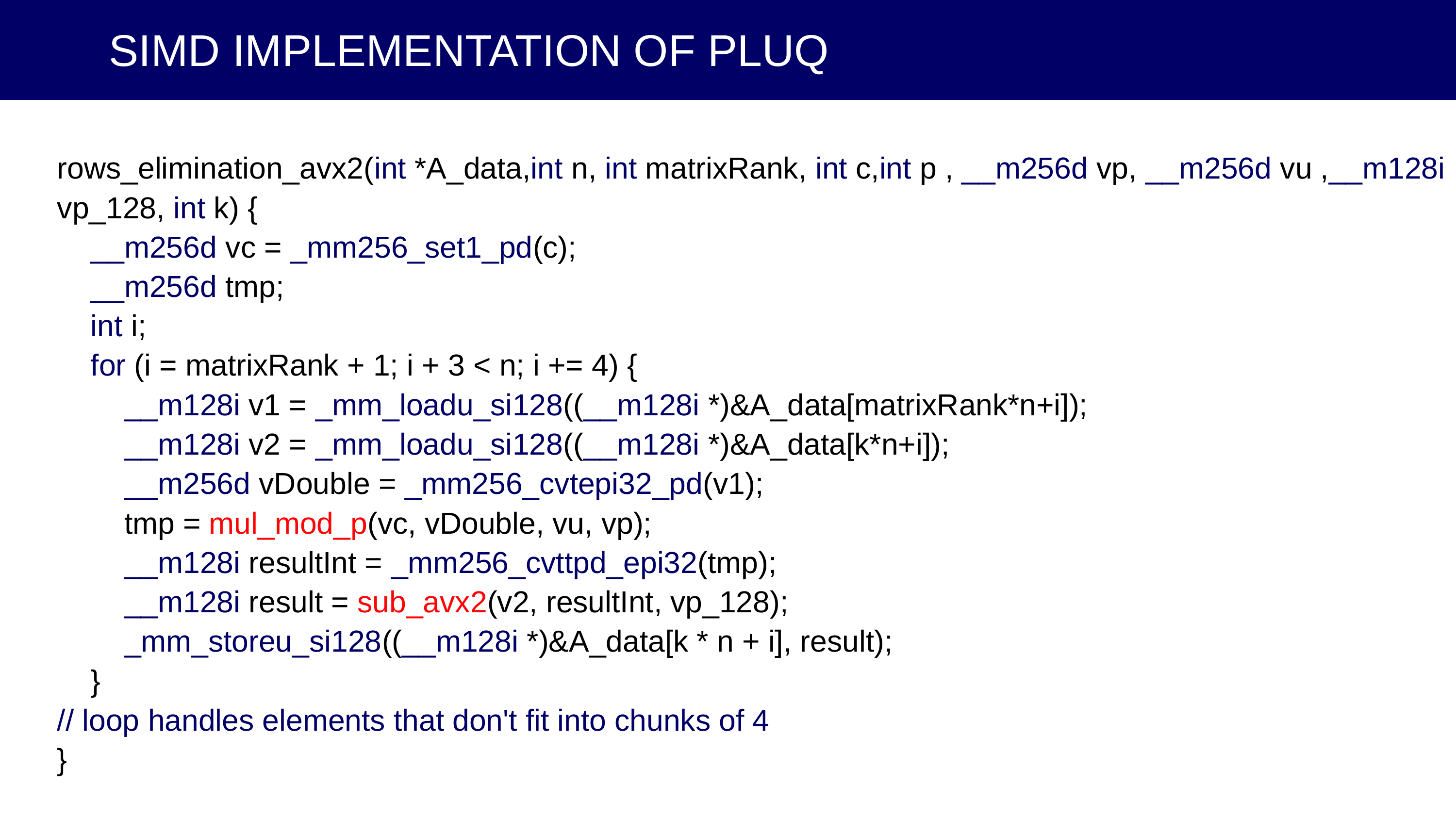

SIMD IMPLEMENTATION OF PLUQ
rows_elimination_avx2(int *A_data,int n, int matrixRank, int c,int p , __m256d vp, __m256d vu ,__m128i vp_128, int k) {
    __m256d vc = _mm256_set1_pd(c);
    __m256d tmp;
    int i;
    for (i = matrixRank + 1; i + 3 < n; i += 4) {
        __m128i v1 = _mm_loadu_si128((__m128i *)&A_data[matrixRank*n+i]);
        __m128i v2 = _mm_loadu_si128((__m128i *)&A_data[k*n+i]);
        __m256d vDouble = _mm256_cvtepi32_pd(v1);
        tmp = mul_mod_p(vc, vDouble, vu, vp);
        __m128i resultInt = _mm256_cvttpd_epi32(tmp);
        __m128i result = sub_avx2(v2, resultInt, vp_128);
        _mm_storeu_si128((__m128i *)&A_data[k * n + i], result);
    }
// loop handles elements that don't fit into chunks of 4
}